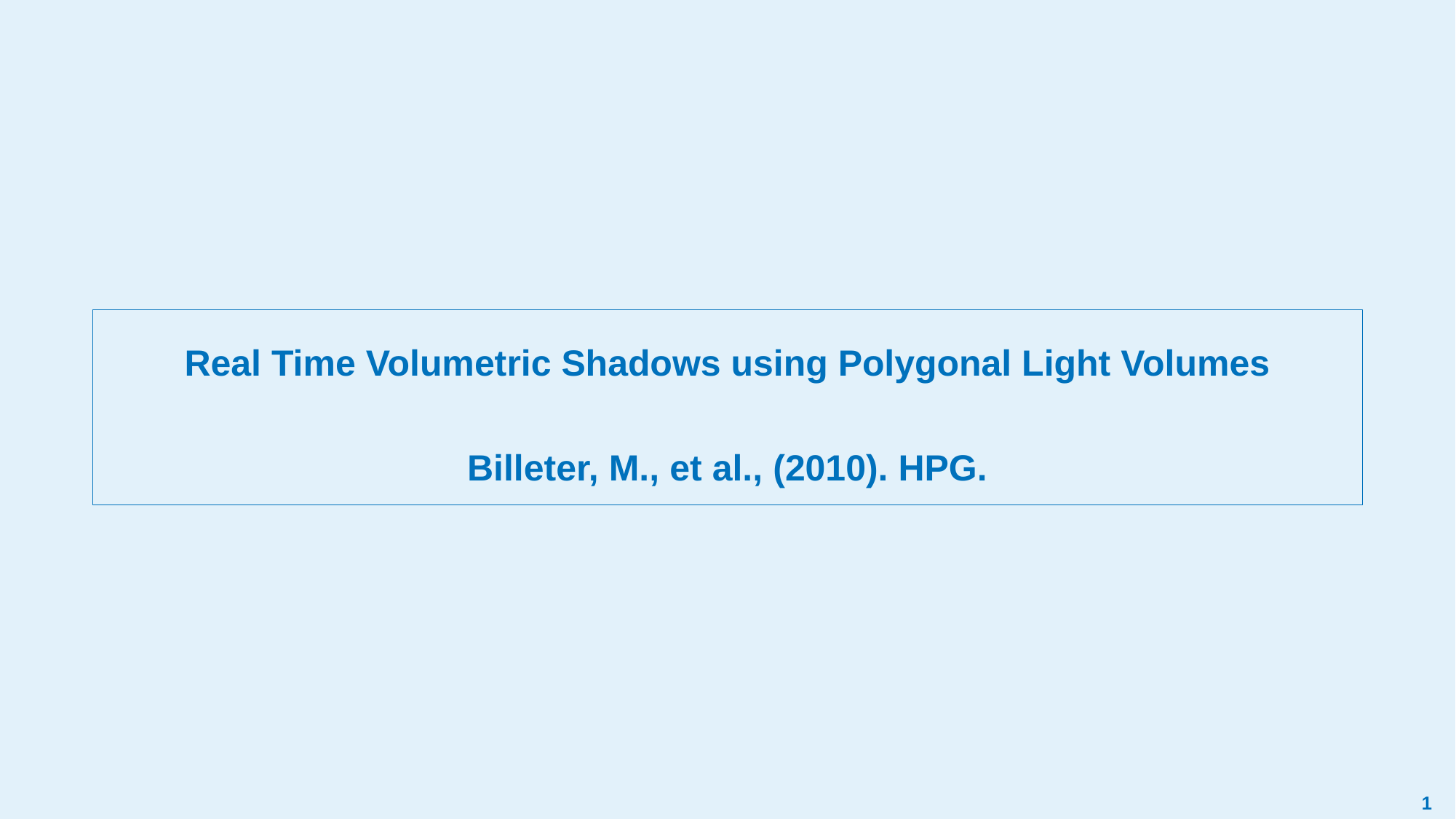

# Real Time Volumetric Shadows using Polygonal Light Volumes Billeter, M., et al., (2010). HPG.
1